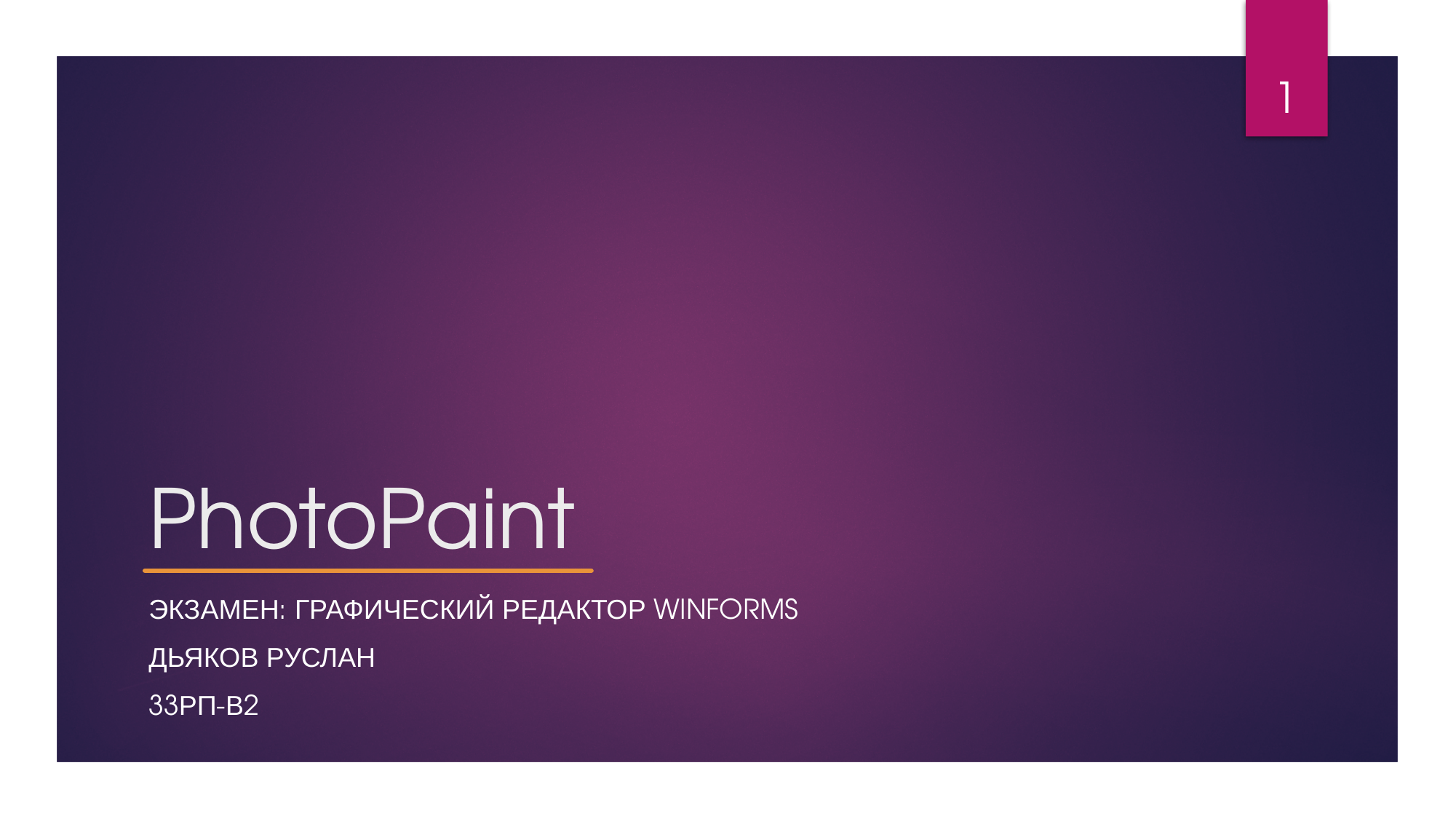

1
# PhotoPaint
Экзамен: графический редактор Winforms
Дьяков Руслан
33РП-В2